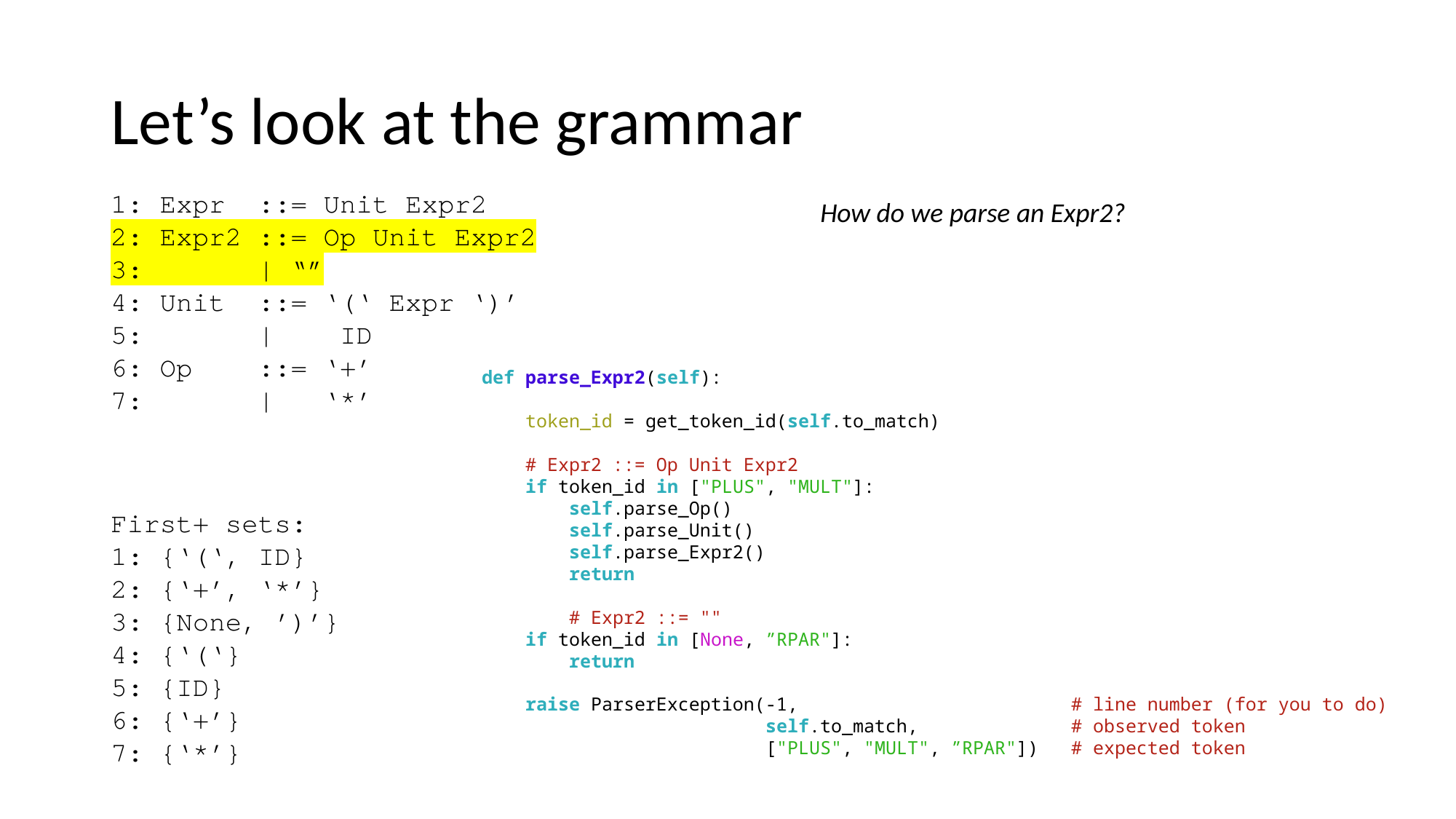

# Let’s look at the grammar
1: Expr  ::= Unit Expr2
2: Expr2 ::= Op Unit Expr2
3:       | “”
4: Unit  ::= ‘(‘ Expr ‘)’
5:       |    ID
6: Op    ::= ‘+’
7:       |   ‘*’
How do we parse an Expr2?
    def parse_Expr2(self):
        token_id = get_token_id(self.to_match)

        # Expr2 ::= Op Unit Expr2
        if token_id in ["PLUS", "MULT"]:
            self.parse_Op()
            self.parse_Unit()
            self.parse_Expr2()
            return

            # Expr2 ::= ""
        if token_id in [None, ”RPAR"]:
            return

        raise ParserException(-1,                         # line number (for you to do)
                              self.to_match,              # observed token
                              ["PLUS", "MULT", ”RPAR"])   # expected token
First+ sets:
1: {‘(‘, ID}
2: {‘+’, ‘*’}
3: {None, ’)’}
4: {‘(‘}
5: {ID}
6: {‘+’}
7: {‘*’}